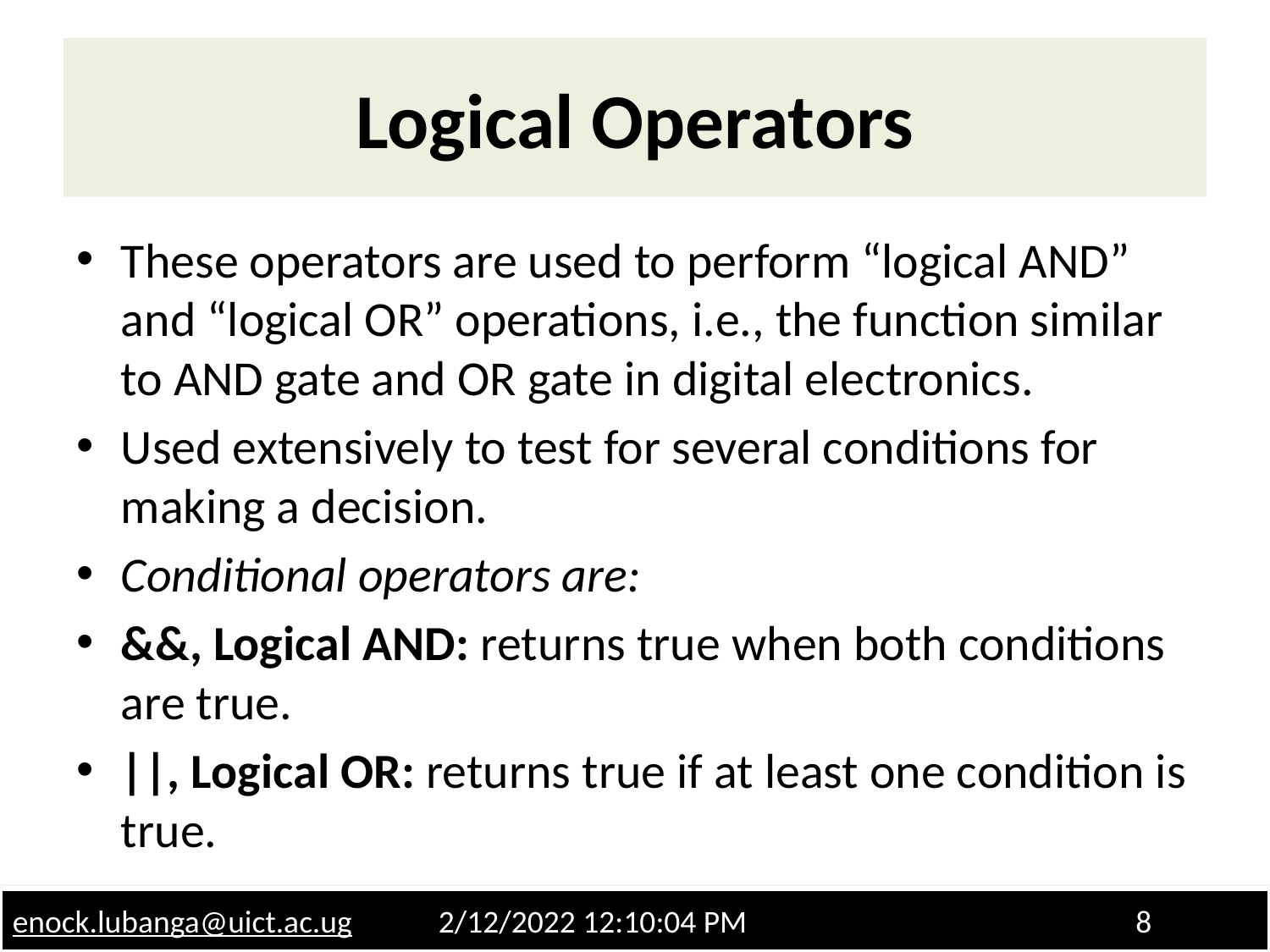

# Logical Operators
These operators are used to perform “logical AND” and “logical OR” operations, i.e., the function similar to AND gate and OR gate in digital electronics.
Used extensively to test for several conditions for making a decision.
Conditional operators are:
&&, Logical AND: returns true when both conditions are true.
||, Logical OR: returns true if at least one condition is true.